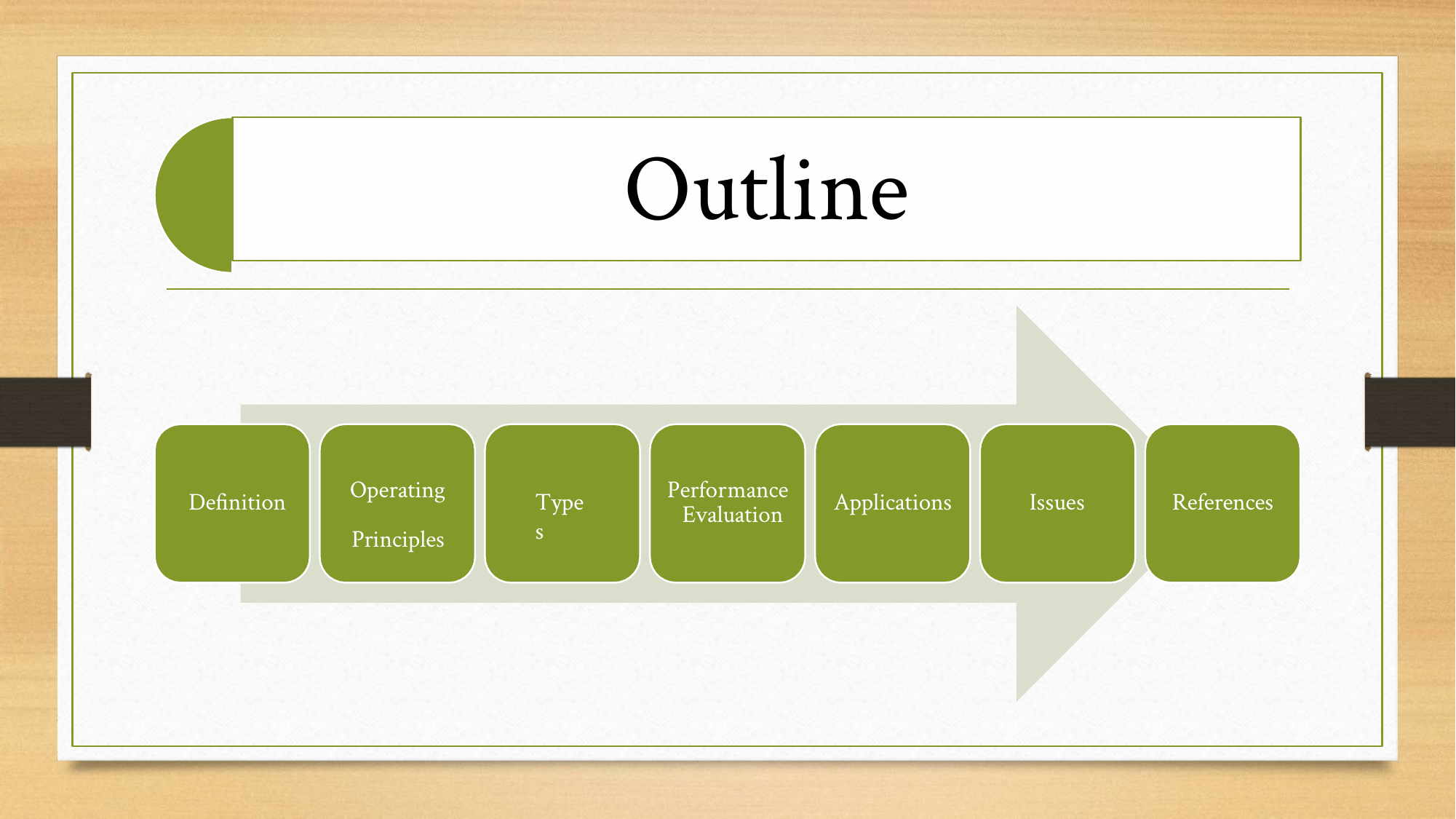

# Outline

Operating  Principles
Performance  Evaluation
Definition
Types
Applications
Issues
References